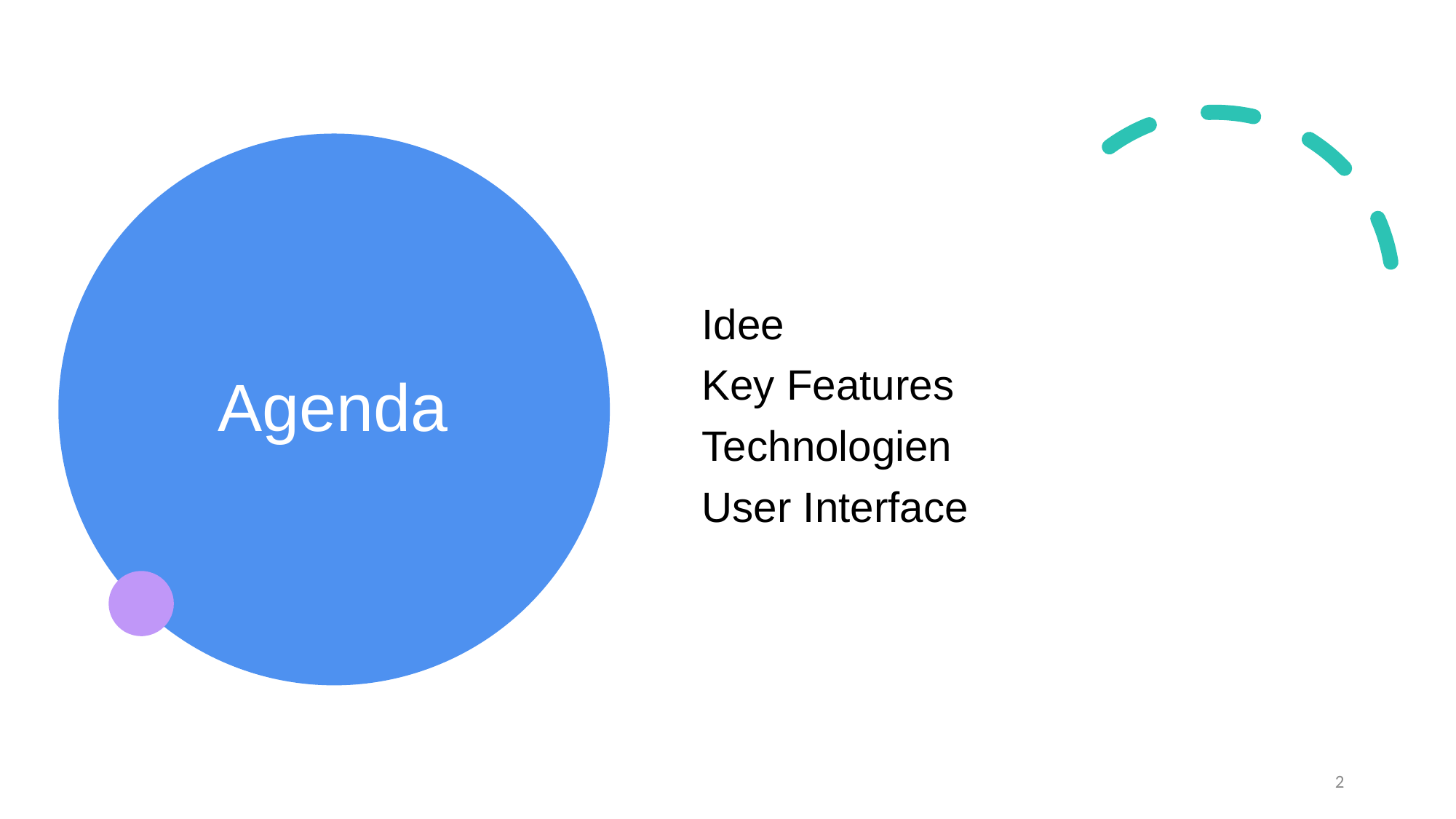

# Agenda
Idee
Key Features
Technologien
User Interface
2